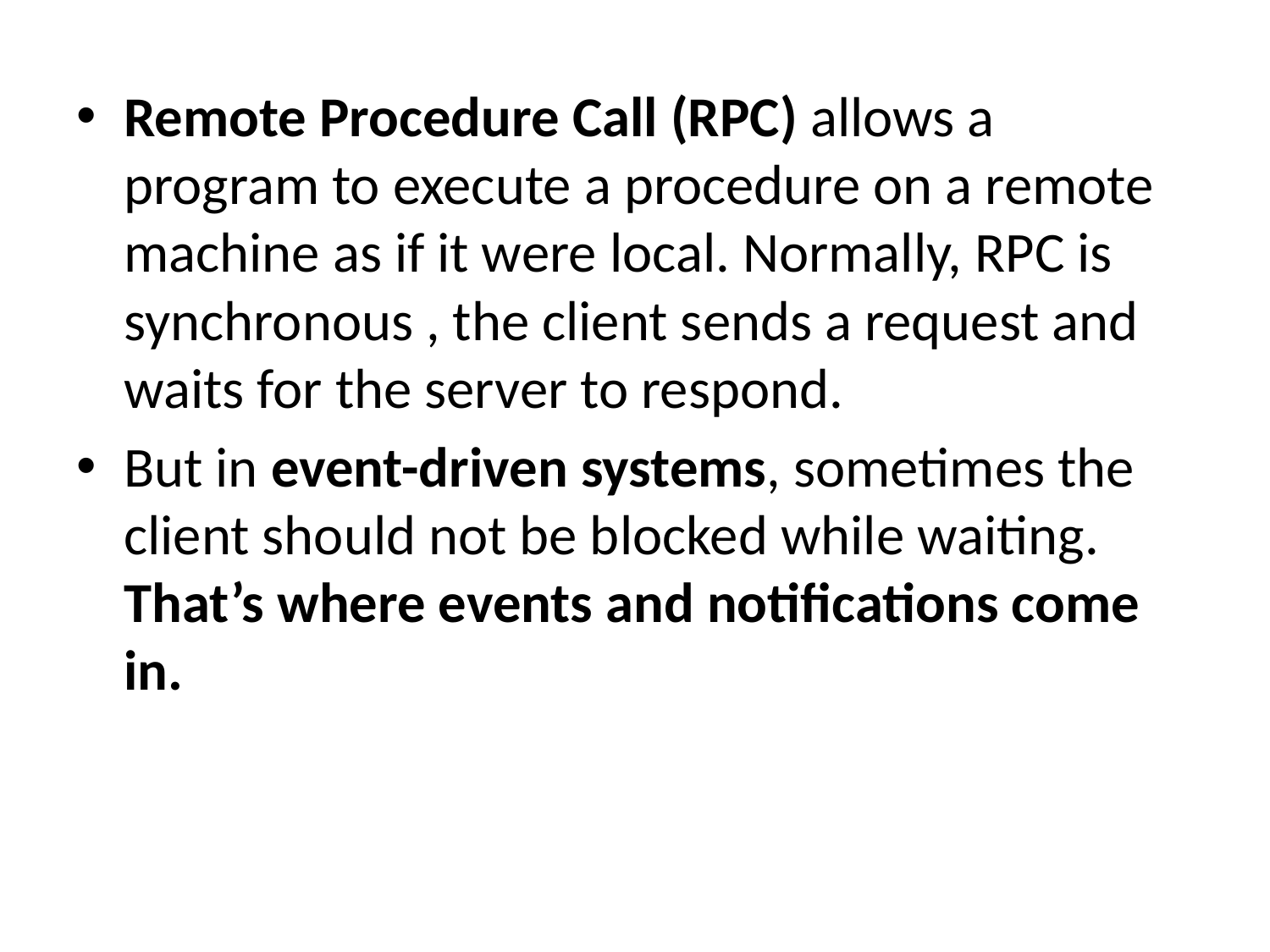

Remote Procedure Call (RPC) allows a program to execute a procedure on a remote machine as if it were local. Normally, RPC is synchronous , the client sends a request and waits for the server to respond.
But in event-driven systems, sometimes the client should not be blocked while waiting. That’s where events and notifications come in.